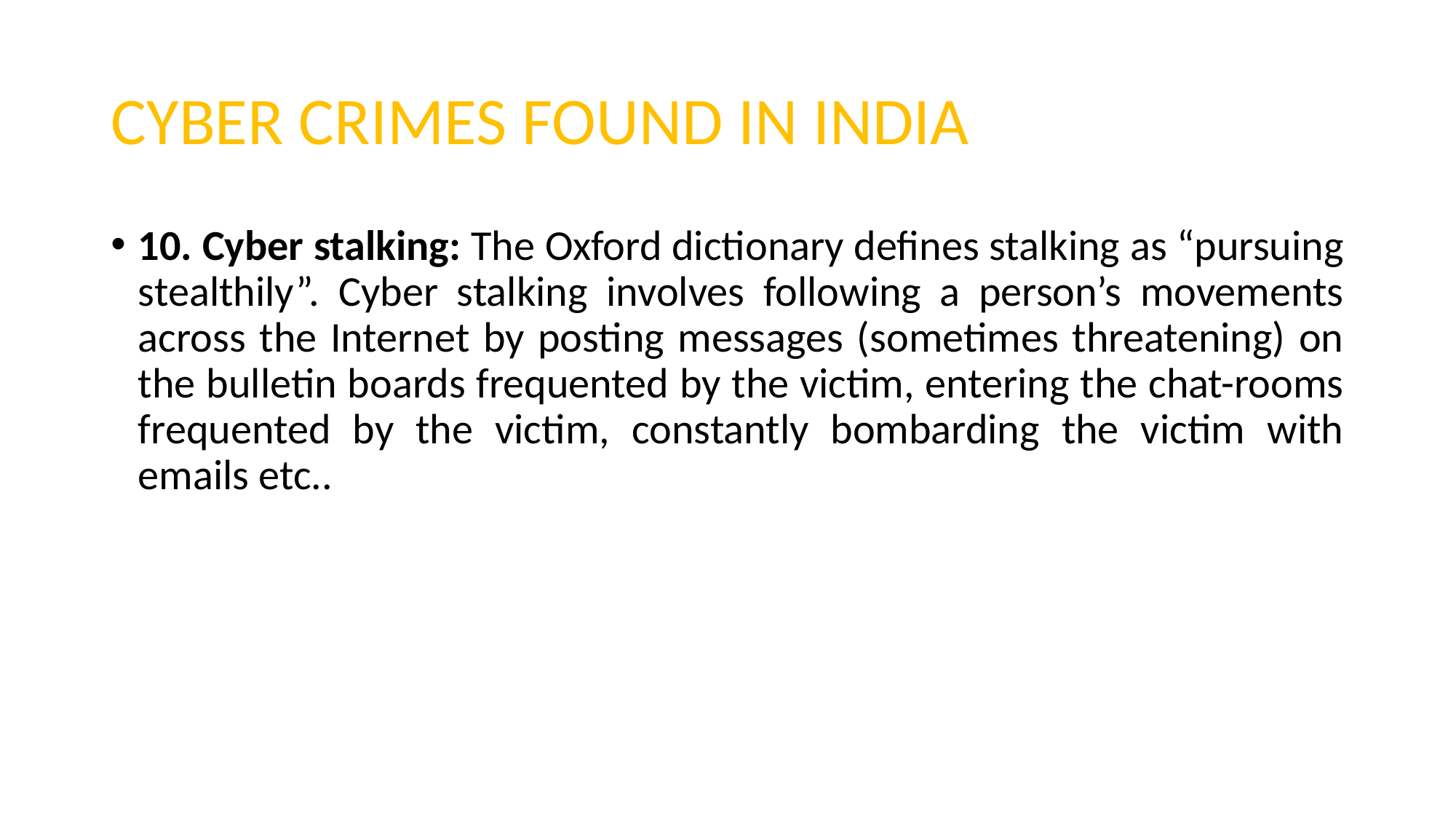

# CYBER CRIMES FOUND IN INDIA
10. Cyber stalking: The Oxford dictionary defines stalking as “pursuing stealthily”. Cyber stalking involves following a person’s movements across the Internet by posting messages (sometimes threatening) on the bulletin boards frequented by the victim, entering the chat-rooms frequented by the victim, constantly bombarding the victim with emails etc..